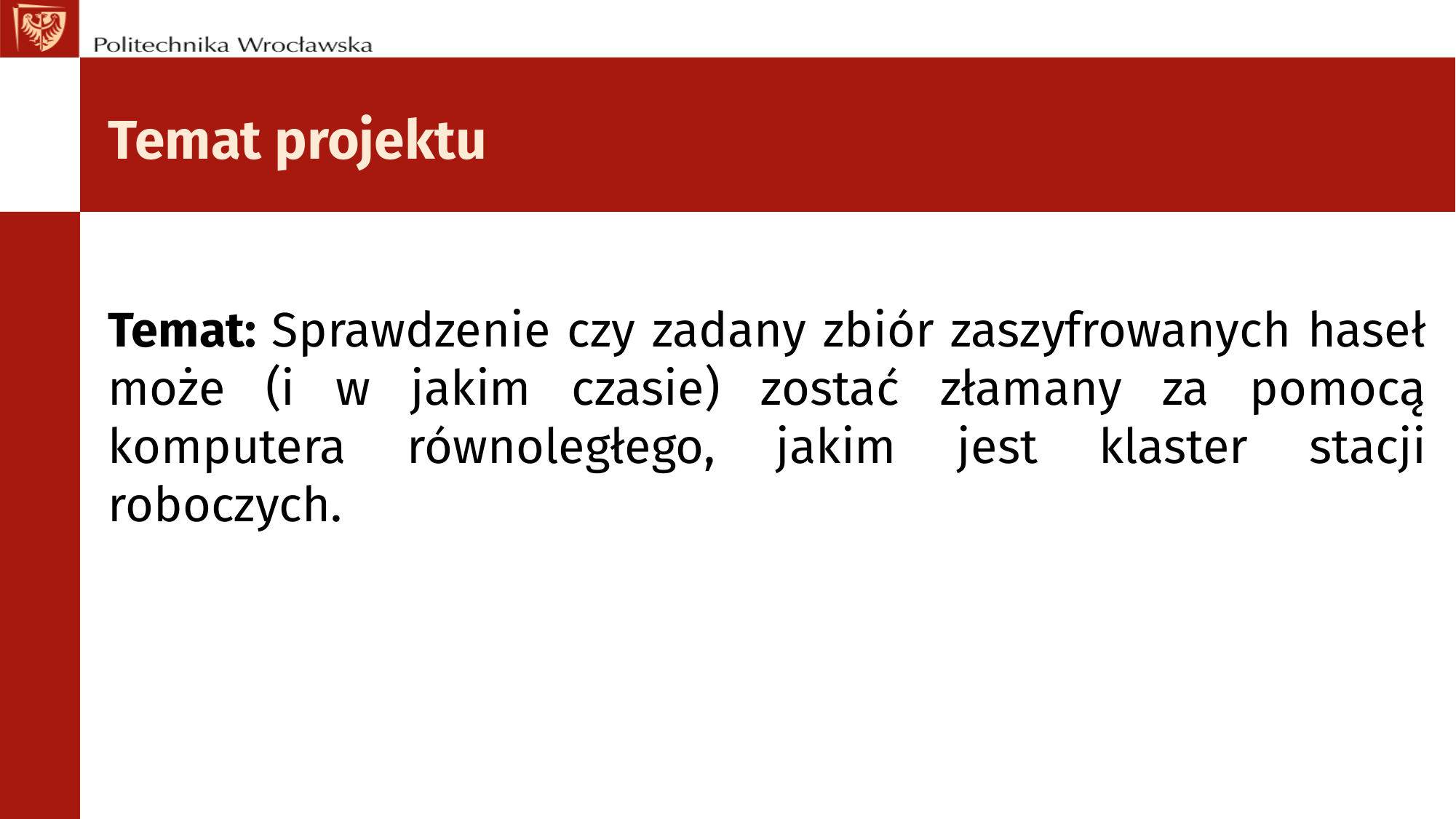

# Temat projektu

Temat: Sprawdzenie czy zadany zbiór zaszyfrowanych haseł może (i w jakim czasie) zostać złamany za pomocą komputera równoległego, jakim jest klaster stacji roboczych.